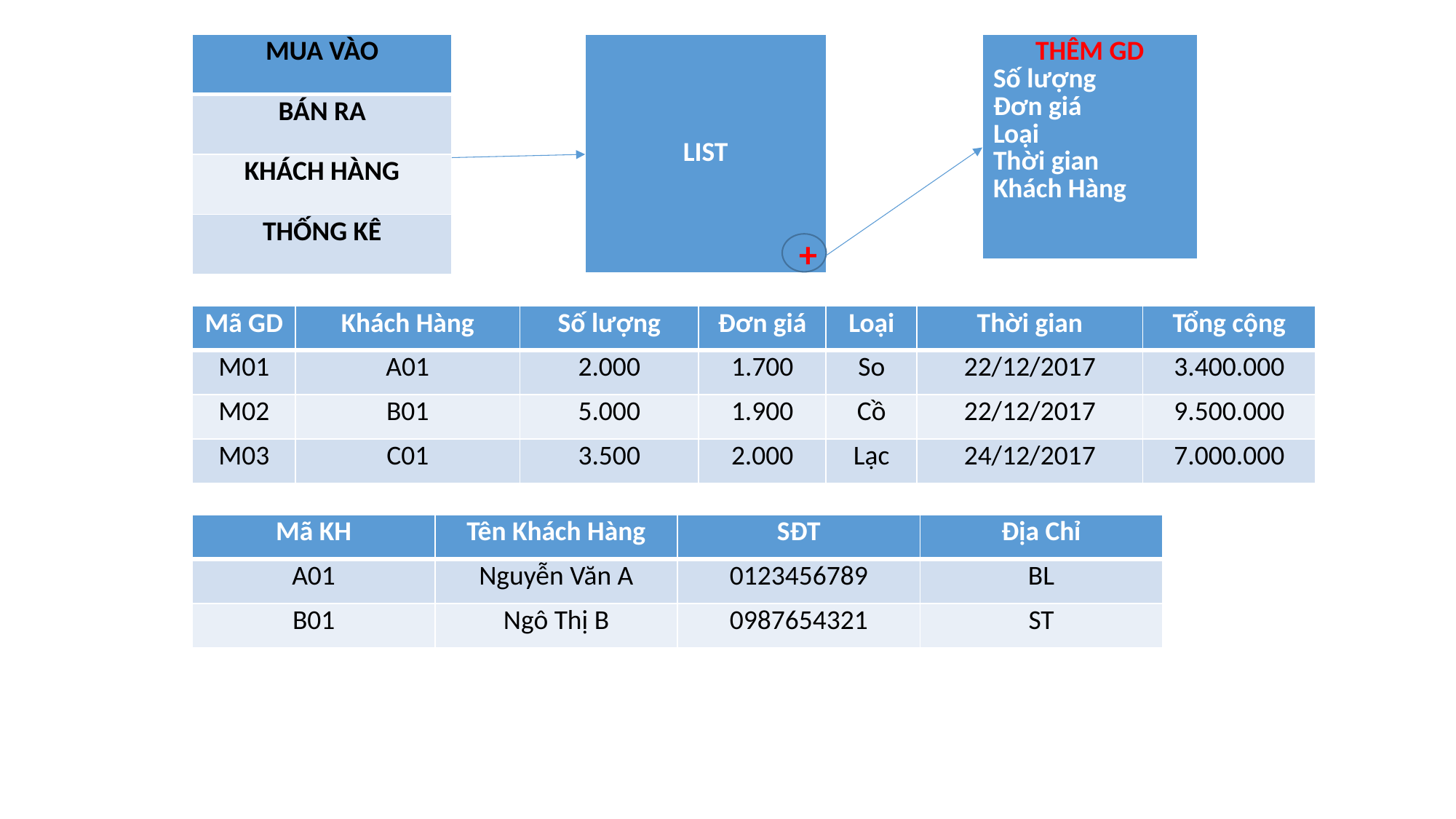

| MUA VÀO |
| --- |
| BÁN RA |
| KHÁCH HÀNG |
| THỐNG KÊ |
| LIST |
| --- |
| THÊM GD Số lượng Đơn giá Loại Thời gian Khách Hàng |
| --- |
+
| Mã GD | Khách Hàng | Số lượng | Đơn giá | Loại | Thời gian | Tổng cộng |
| --- | --- | --- | --- | --- | --- | --- |
| M01 | A01 | 2.000 | 1.700 | So | 22/12/2017 | 3.400.000 |
| M02 | B01 | 5.000 | 1.900 | Cồ | 22/12/2017 | 9.500.000 |
| M03 | C01 | 3.500 | 2.000 | Lạc | 24/12/2017 | 7.000.000 |
| Mã KH | Tên Khách Hàng | SĐT | Địa Chỉ |
| --- | --- | --- | --- |
| A01 | Nguyễn Văn A | 0123456789 | BL |
| B01 | Ngô Thị B | 0987654321 | ST |